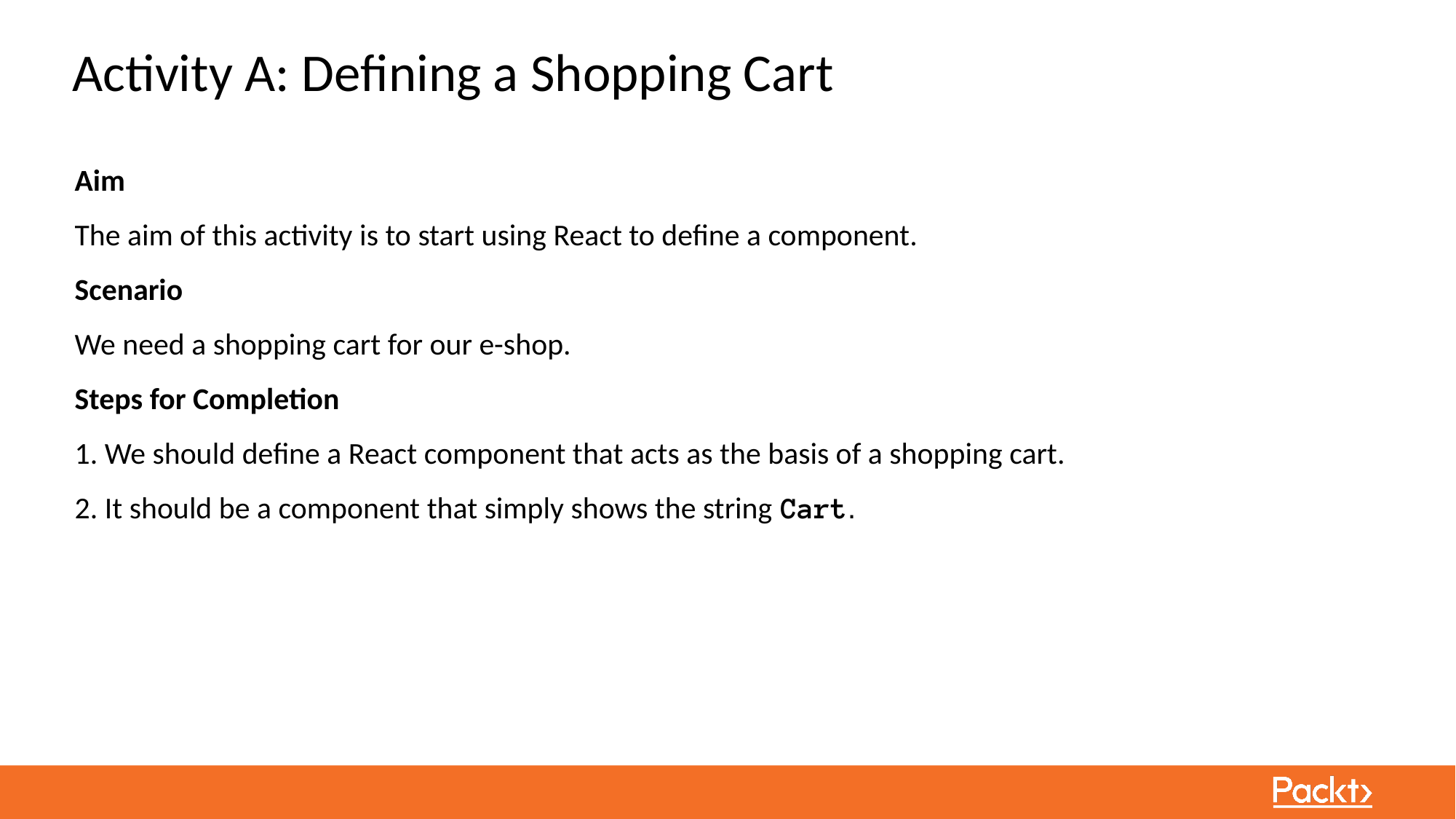

Activity A: Defining a Shopping Cart
Aim
The aim of this activity is to start using React to define a component.
Scenario
We need a shopping cart for our e-shop.
Steps for Completion
1. We should define a React component that acts as the basis of a shopping cart.
2. It should be a component that simply shows the string Cart.